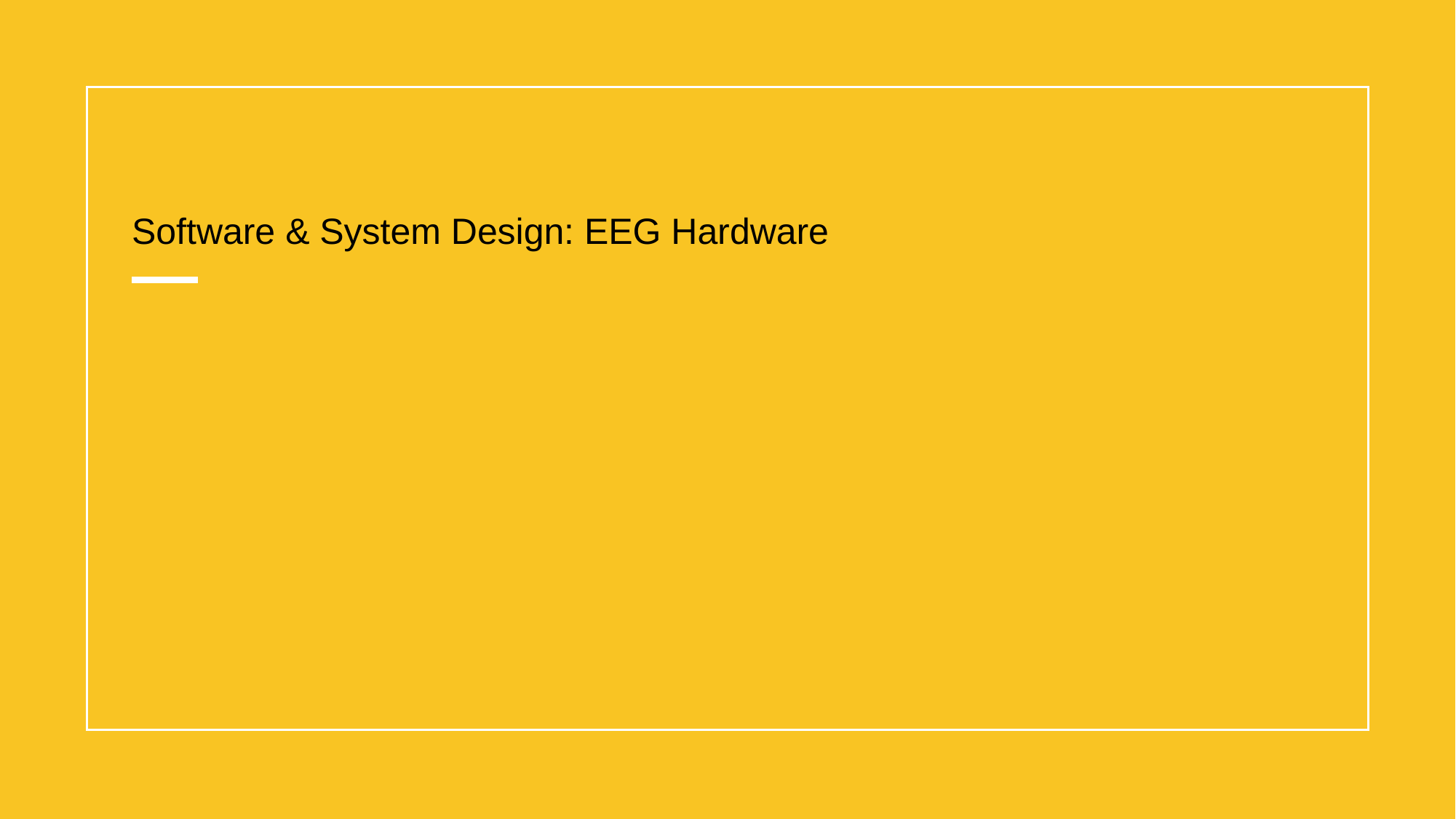

# Software & System Design: EEG Hardware